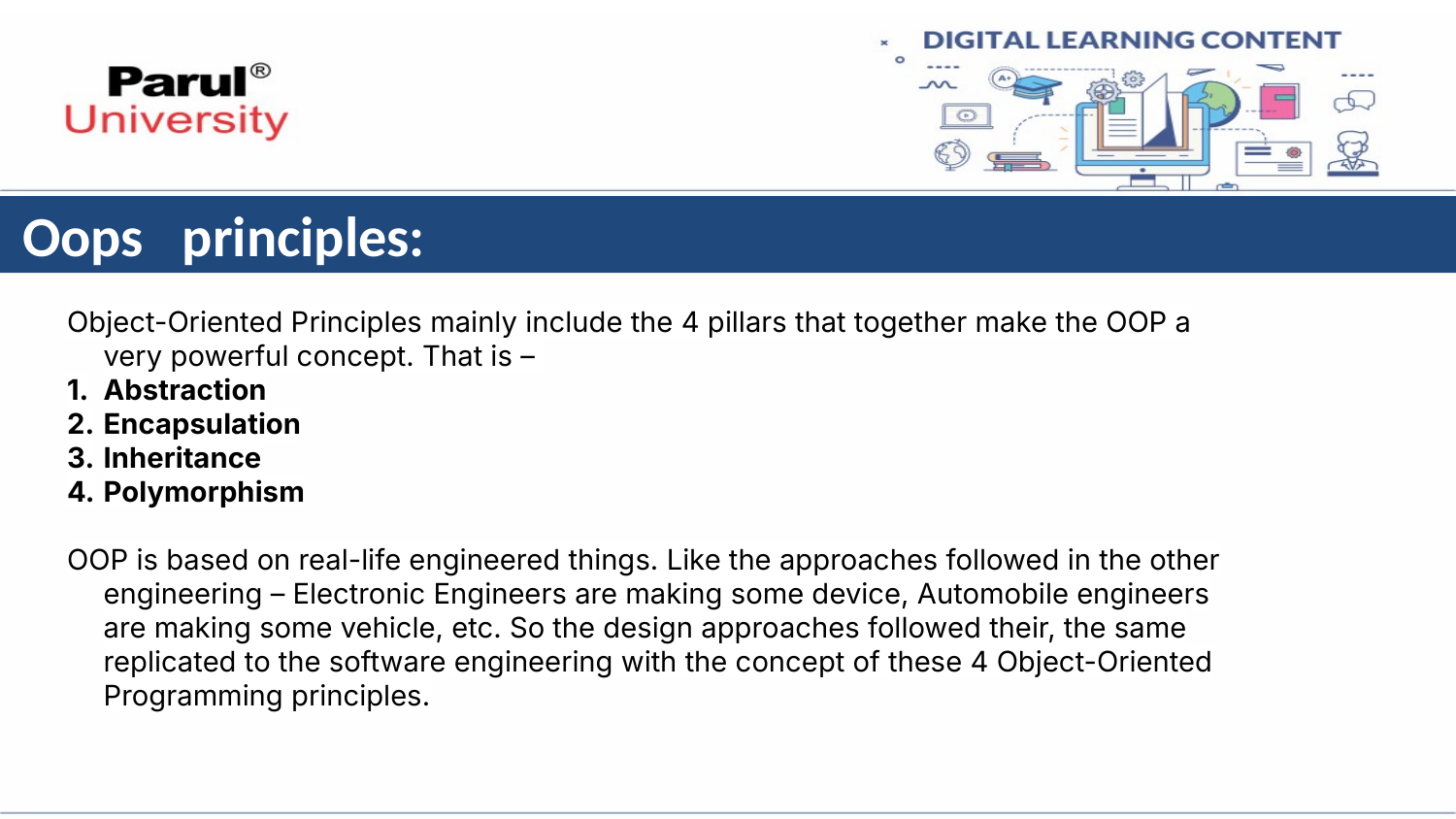

# Oops   principles:
Object-Oriented Principles mainly include the 4 pillars that together make the OOP a very powerful concept. That is –
Abstraction
Encapsulation
Inheritance
Polymorphism

OOP is based on real-life engineered things. Like the approaches followed in the other engineering – Electronic Engineers are making some device, Automobile engineers are making some vehicle, etc. So the design approaches followed their, the same replicated to the software engineering with the concept of these 4 Object-Oriented Programming principles.